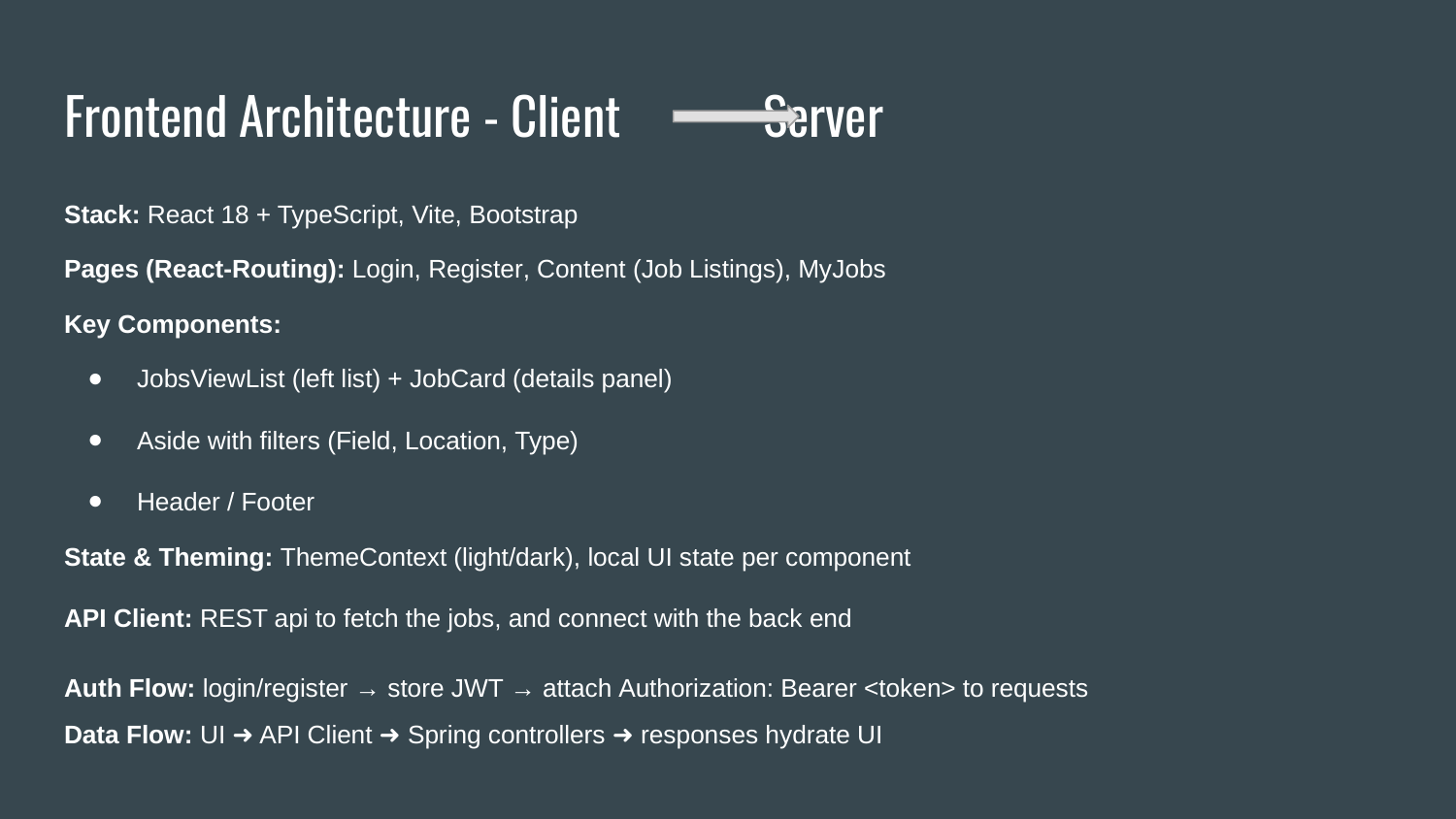

# Frontend Architecture - Client            Server

Stack: React 18 + TypeScript, Vite, Bootstrap
Pages (React-Routing): Login, Register, Content (Job Listings), MyJobs
Key Components:
JobsViewList (left list) + JobCard (details panel)
Aside with filters (Field, Location, Type)
Header / Footer
State & Theming: ThemeContext (light/dark), local UI state per component
API Client: REST api to fetch the jobs, and connect with the back end
Auth Flow: login/register → store JWT → attach Authorization: Bearer <token> to requests
Data Flow: UI ➜ API Client ➜ Spring controllers ➜ responses hydrate UI